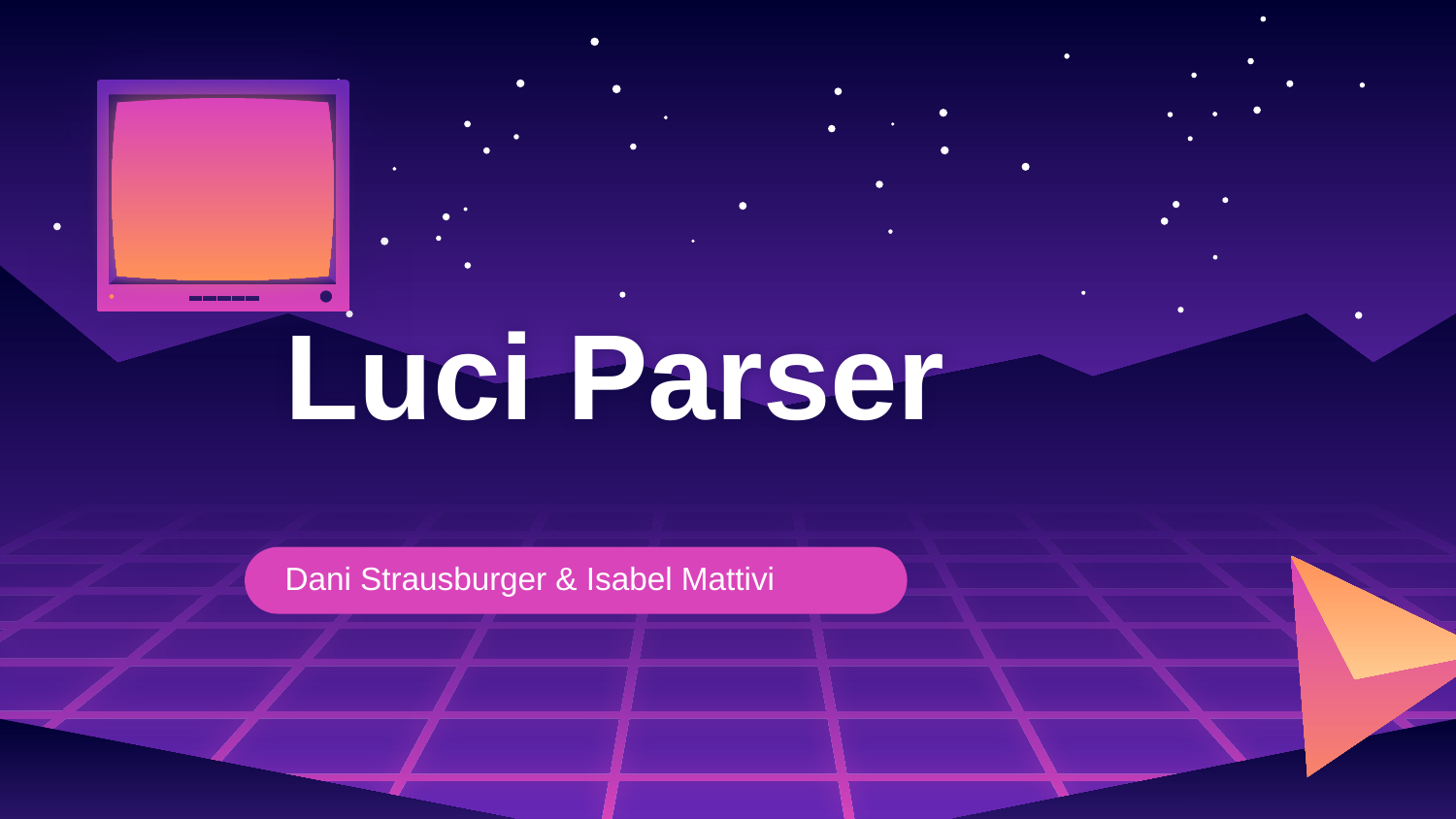

# Luci Parser
Dani Strausburger & Isabel Mattivi